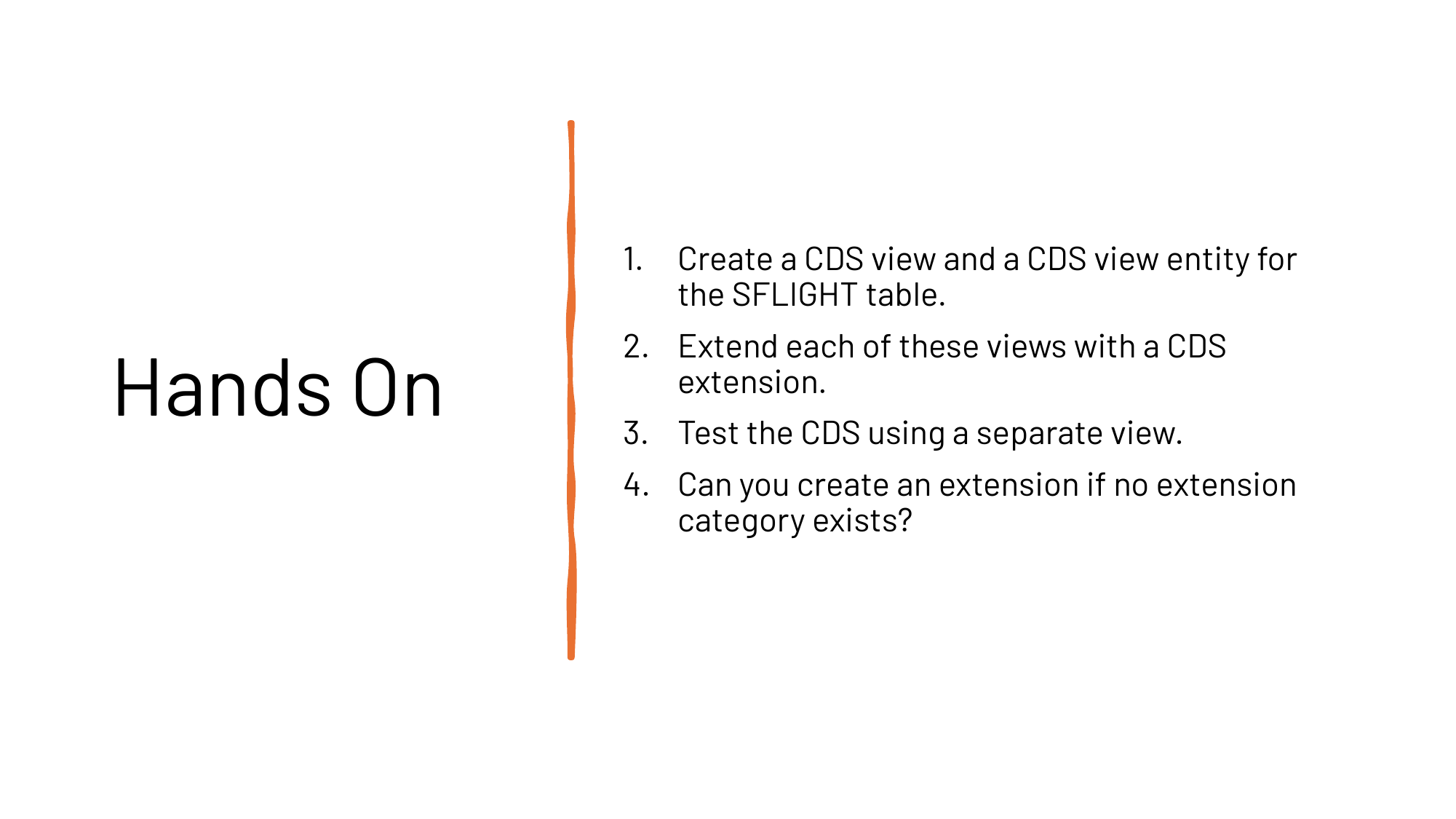

# Hands On
Create a CDS view and a CDS view entity for the SFLIGHT table.
Extend each of these views with a CDS extension.
Test the CDS using a separate view.
Can you create an extension if no extension category exists?